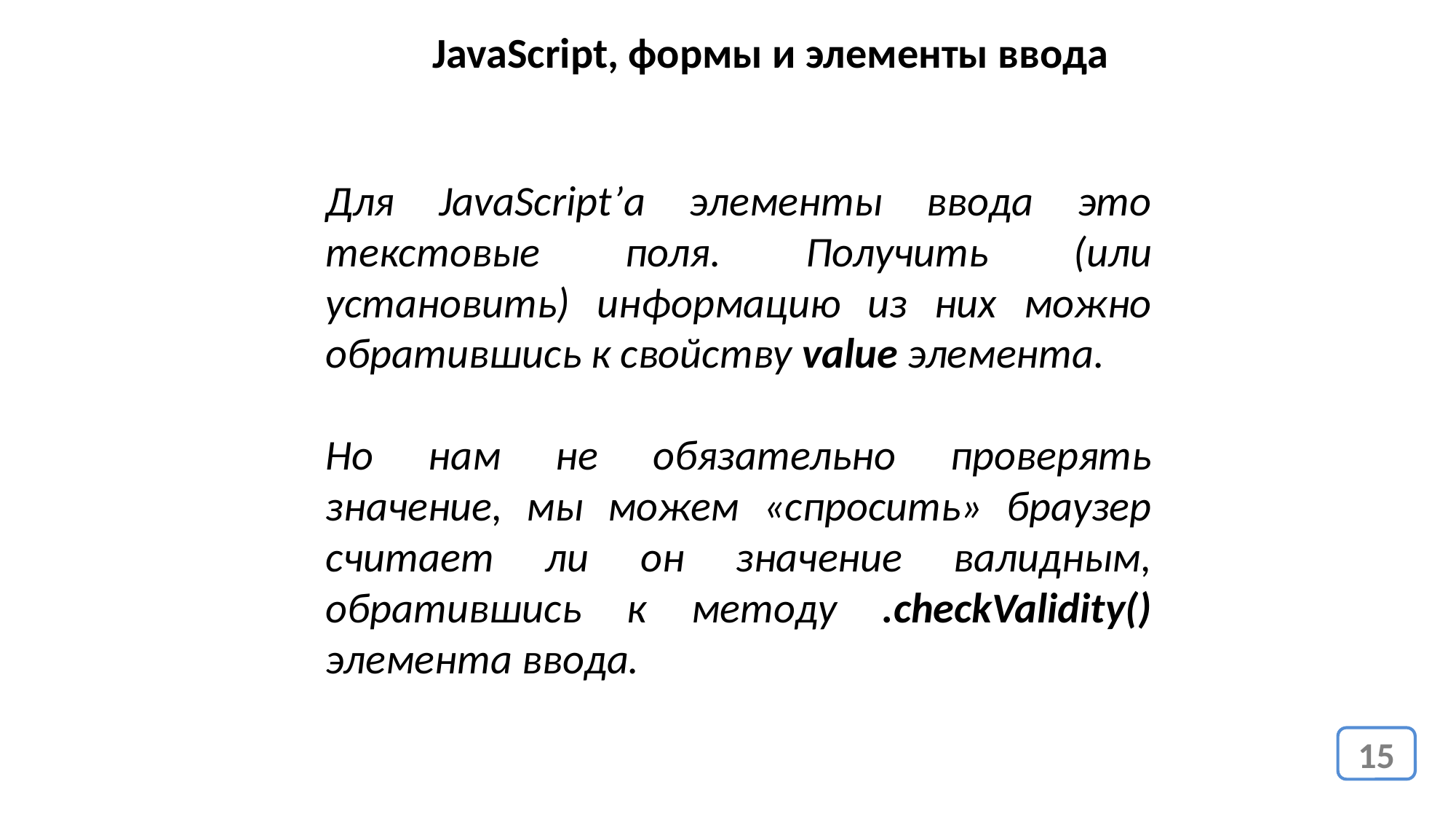

JavaScript, формы и элементы ввода
Для JavaScript’а элементы ввода это текстовые поля. Получить (или установить) информацию из них можно обратившись к свойству value элемента.

Но нам не обязательно проверять значение, мы можем «спросить» браузер считает ли он значение валидным, обратившись к методу .checkValidity() элемента ввода.
15